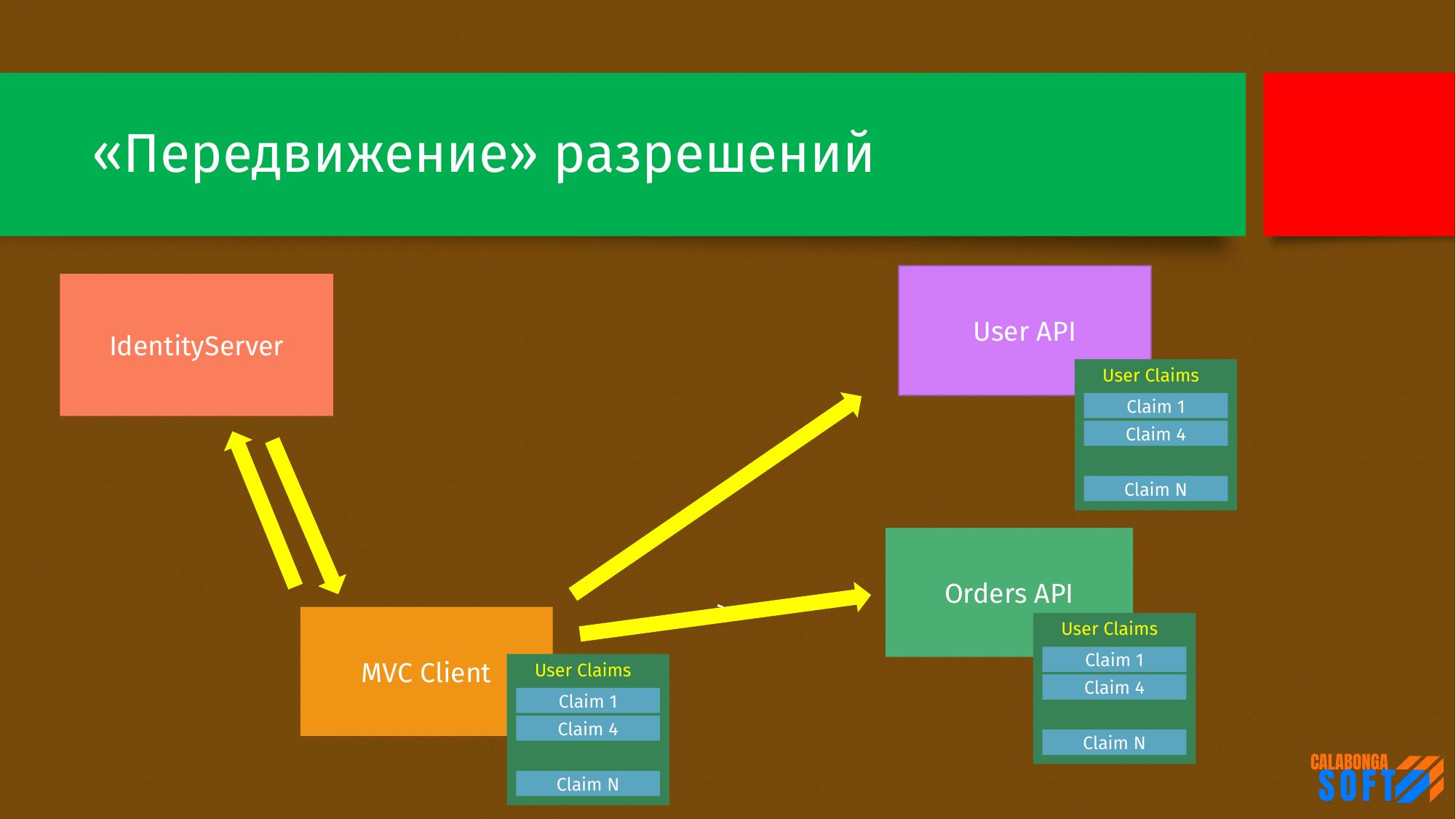

# «Передвижение» разрешений
User API
IdentityServer
User Claims

Claim 1
Claim 4
Claim N

Orders API
`
MVC Client
User Claims

Claim 1
Claim 4
Claim N
User Claims

Claim 1
Claim 4
Claim N